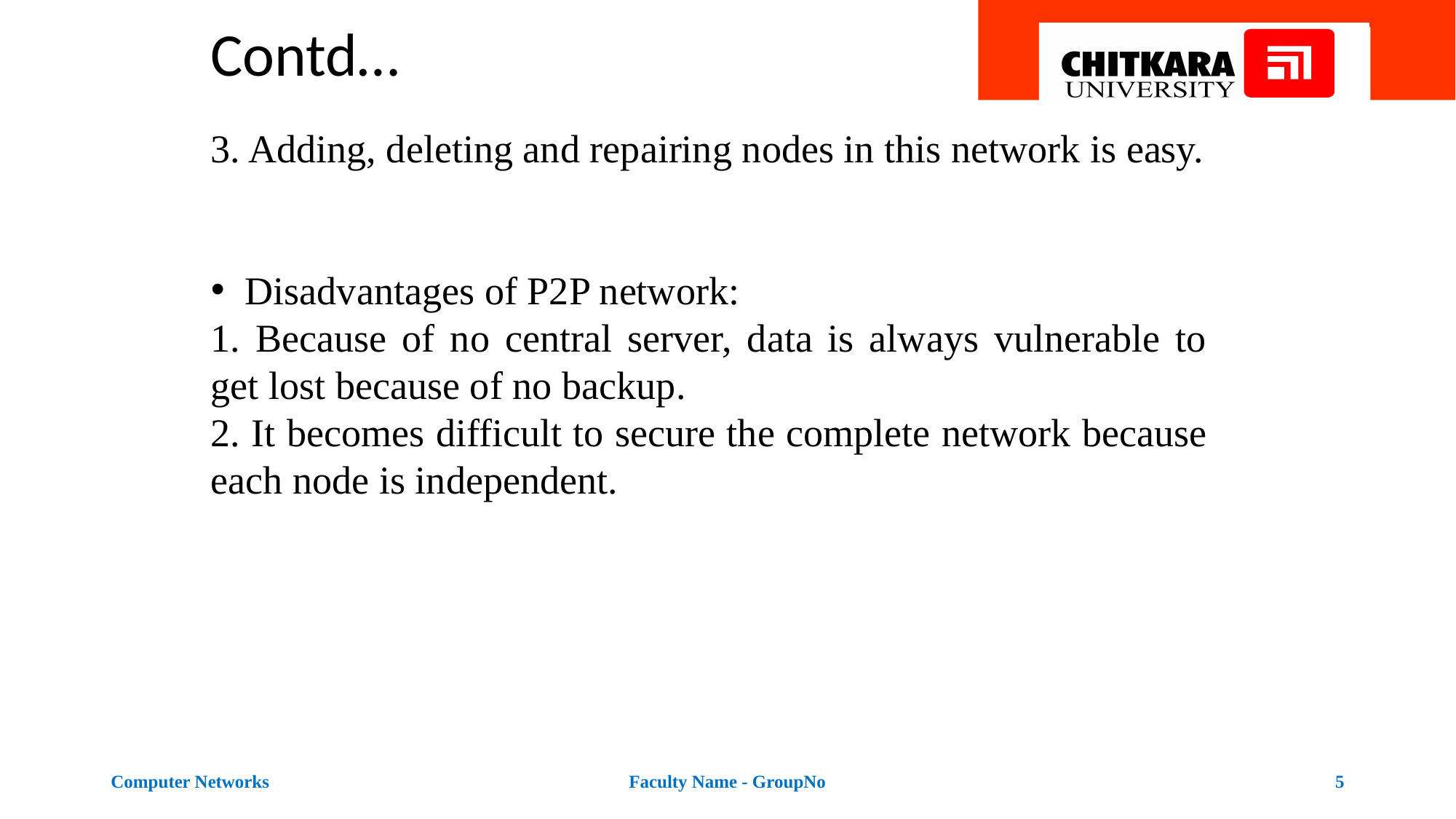

# Contd…
3. Adding, deleting and repairing nodes in this network is easy.

Disadvantages of P2P network:
1. Because of no central server, data is always vulnerable to get lost because of no backup.
2. It becomes difficult to secure the complete network because each node is independent.

Computer Networks
Faculty Name - GroupNo
5